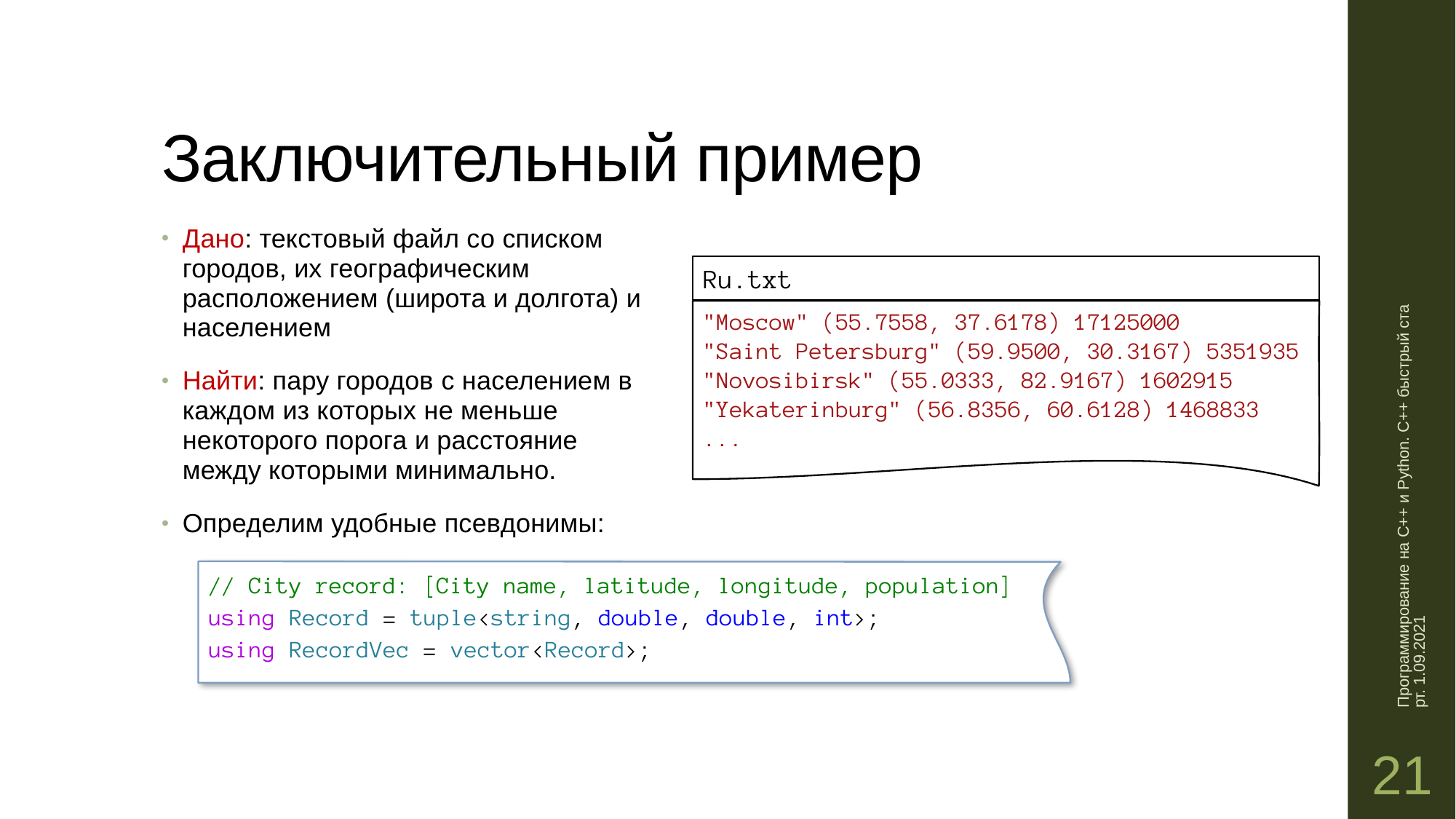

# Заключительный пример
Дано: текстовый файл со списком городов, их географическим расположением (широта и долгота) и населением
Найти: пару городов с населением в каждом из которых не меньше некоторого порога и расстояние между которыми минимально.
Определим удобные псевдонимы:
Ru.txt
"Moscow" (55.7558, 37.6178) 17125000
"Saint Petersburg" (59.9500, 30.3167) 5351935
"Novosibirsk" (55.0333, 82.9167) 1602915
"Yekaterinburg" (56.8356, 60.6128) 1468833
...

Программирование на C++ и Python. C++ быстрый старт. 1.09.2021
// City record: [City name, latitude, longitude, population]
using Record = tuple<string, double, double, int>;
using RecordVec = vector<Record>;
21